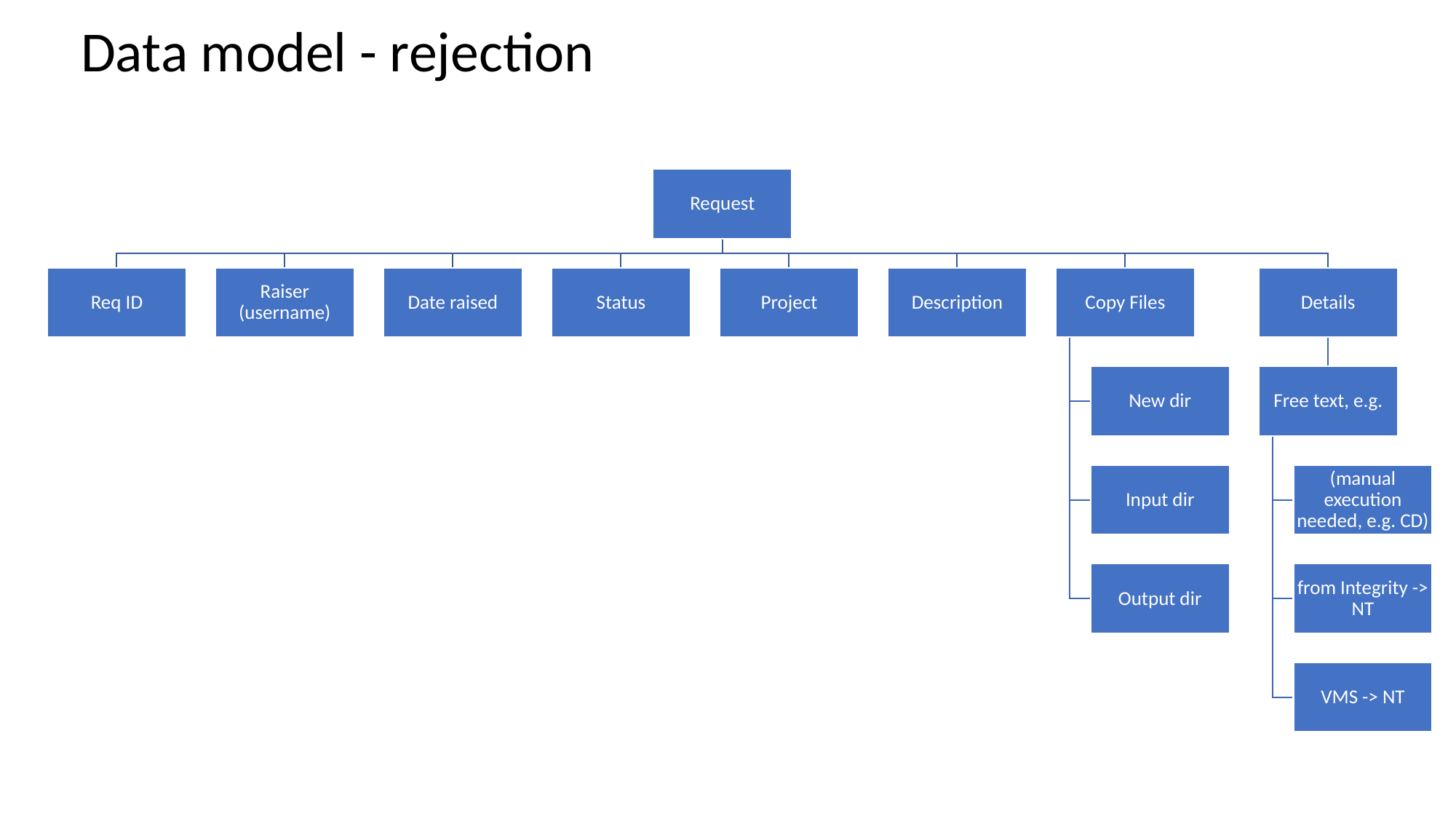

Data model - rejection
Request
Req ID
Raiser (username)
Date raised
Status
Project
Description
Copy Files
New dir
Input dir
Output dir
Details
Free text, e.g.
(manual execution needed, e.g. CD)
from Integrity -> NT
VMS -> NT